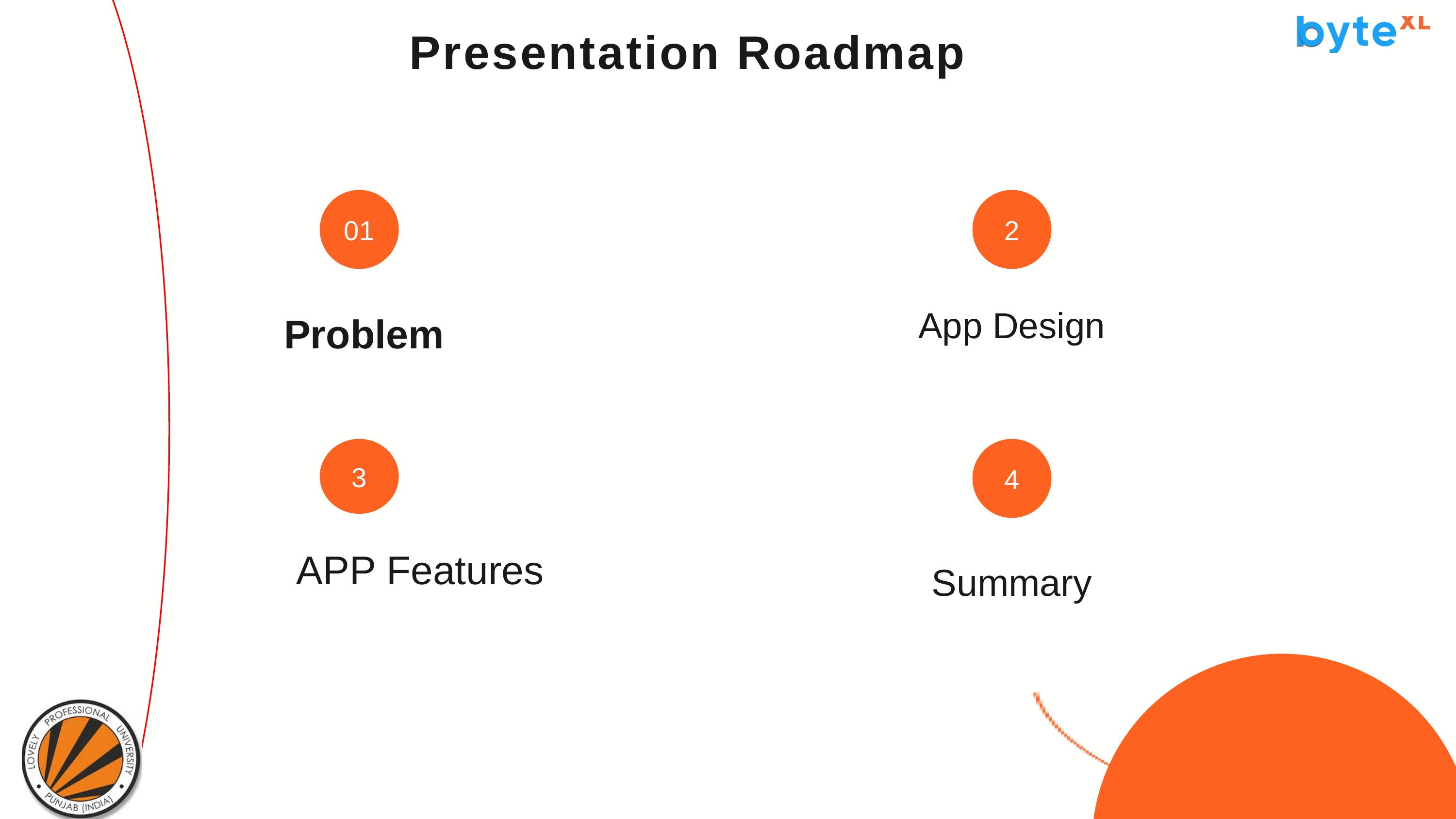

Presentation Roadmap

01

2
App Design
Problem

3

4
APP Features
Summary